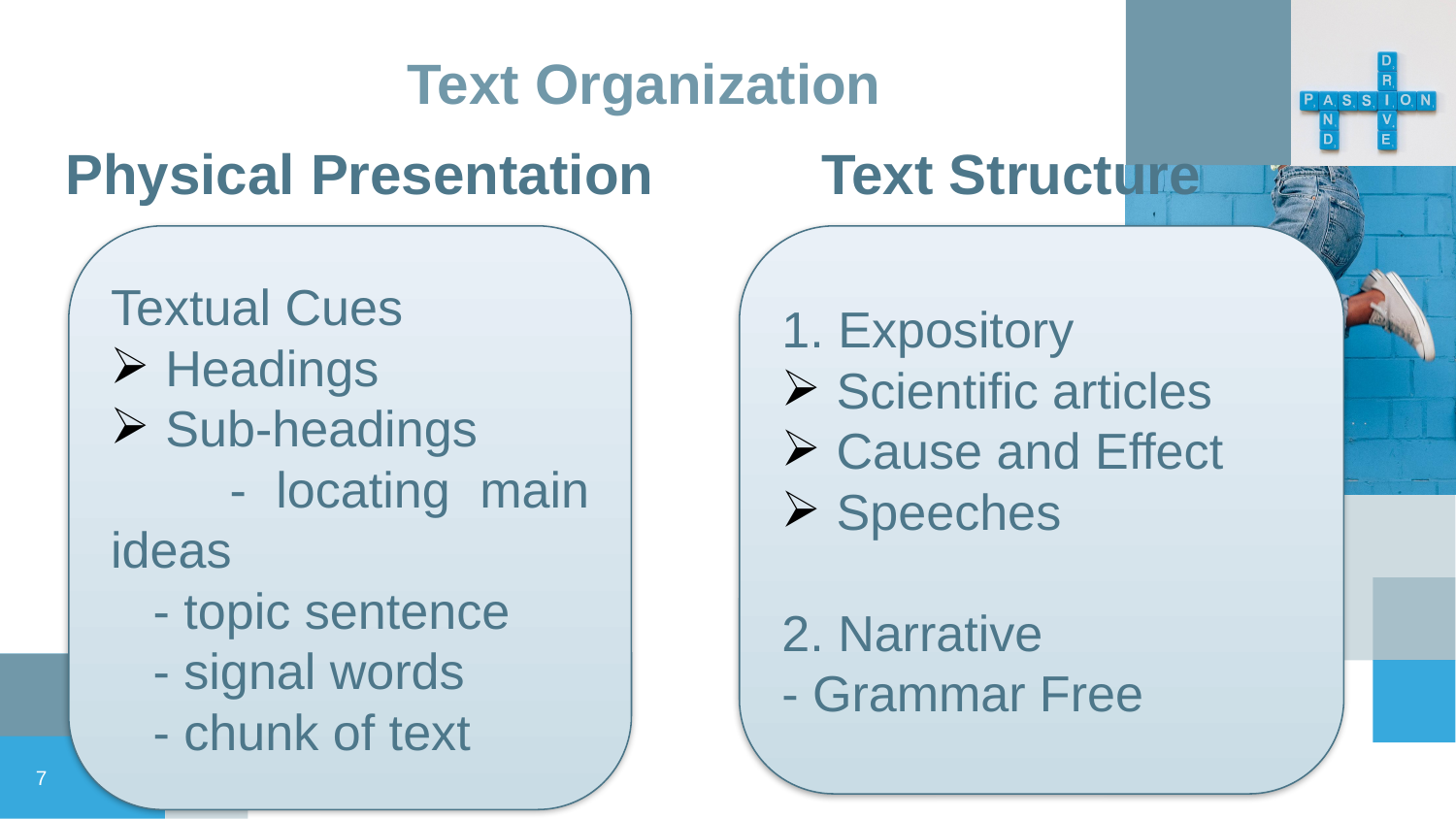

# Text Organization
Physical Presentation
Text Structure
Textual Cues
Headings
Sub-headings
    - locating main ideas
   - topic sentence
   - signal words
   - chunk of text
1. Expository
Scientific articles
Cause and Effect
Speeches

2. Narrative
- Grammar Free
7